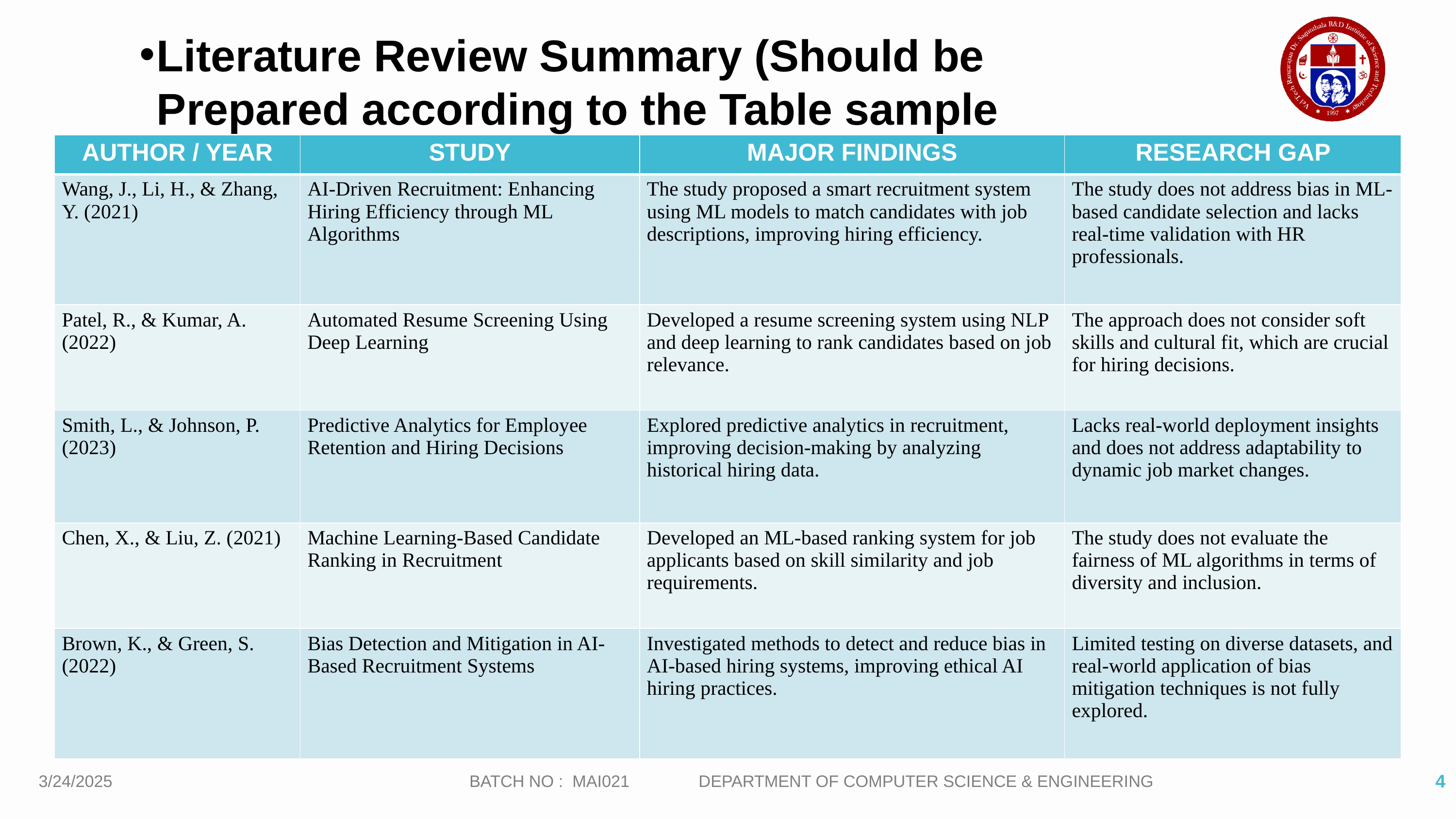

Literature Review Summary (Should be Prepared according to the Table sample given)
| AUTHOR / YEAR | STUDY | MAJOR FINDINGS | RESEARCH GAP |
| --- | --- | --- | --- |
| Wang, J., Li, H., & Zhang, Y. (2021) | AI-Driven Recruitment: Enhancing Hiring Efficiency through ML Algorithms | The study proposed a smart recruitment system using ML models to match candidates with job descriptions, improving hiring efficiency. | The study does not address bias in ML-based candidate selection and lacks real-time validation with HR professionals. |
| Patel, R., & Kumar, A. (2022) | Automated Resume Screening Using Deep Learning | Developed a resume screening system using NLP and deep learning to rank candidates based on job relevance. | The approach does not consider soft skills and cultural fit, which are crucial for hiring decisions. |
| Smith, L., & Johnson, P. (2023) | Predictive Analytics for Employee Retention and Hiring Decisions | Explored predictive analytics in recruitment, improving decision-making by analyzing historical hiring data. | Lacks real-world deployment insights and does not address adaptability to dynamic job market changes. |
| Chen, X., & Liu, Z. (2021) | Machine Learning-Based Candidate Ranking in Recruitment | Developed an ML-based ranking system for job applicants based on skill similarity and job requirements. | The study does not evaluate the fairness of ML algorithms in terms of diversity and inclusion. |
| Brown, K., & Green, S. (2022) | Bias Detection and Mitigation in AI-Based Recruitment Systems | Investigated methods to detect and reduce bias in AI-based hiring systems, improving ethical AI hiring practices. | Limited testing on diverse datasets, and real-world application of bias mitigation techniques is not fully explored. |
3/24/2025
BATCH NO :  MAI021               DEPARTMENT OF COMPUTER SCIENCE & ENGINEERING
4